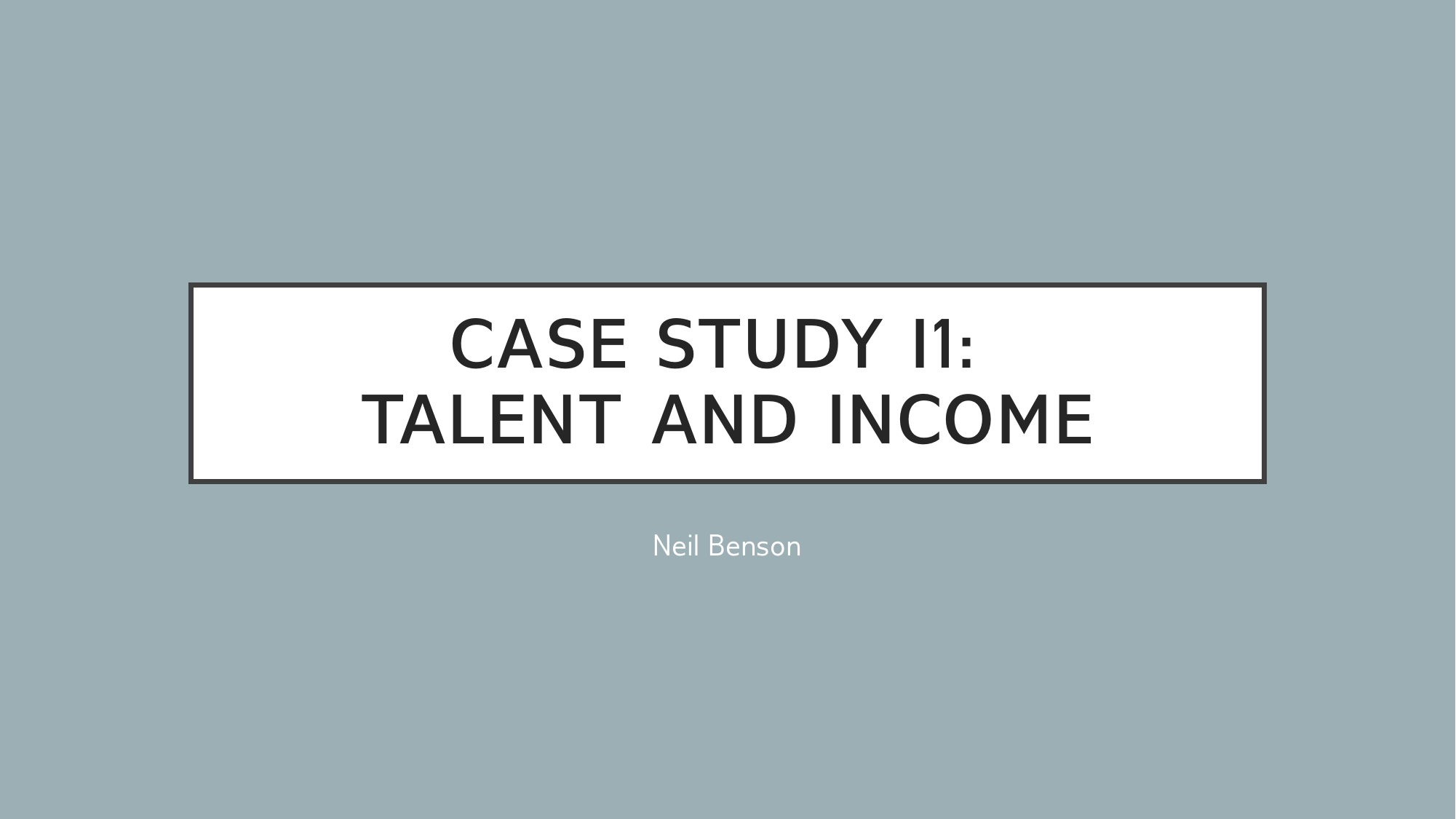

# Case Study I1: Talent and Income
Neil Benson